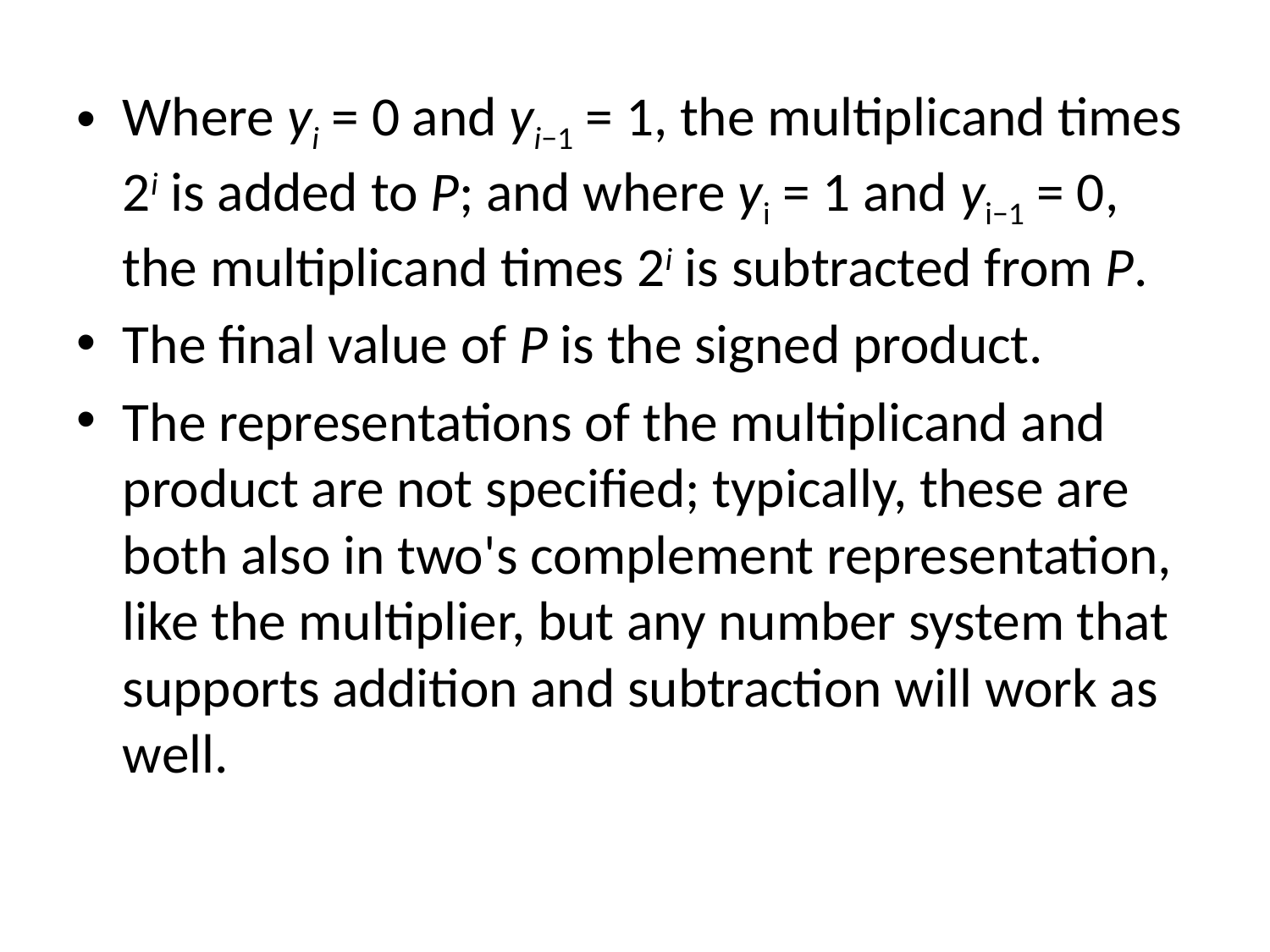

Where yi = 0 and yi−1 = 1, the multiplicand times 2i is added to P; and where yi = 1 and yi−1 = 0, the multiplicand times 2i is subtracted from P.
The final value of P is the signed product.
The representations of the multiplicand and product are not specified; typically, these are both also in two's complement representation, like the multiplier, but any number system that supports addition and subtraction will work as well.